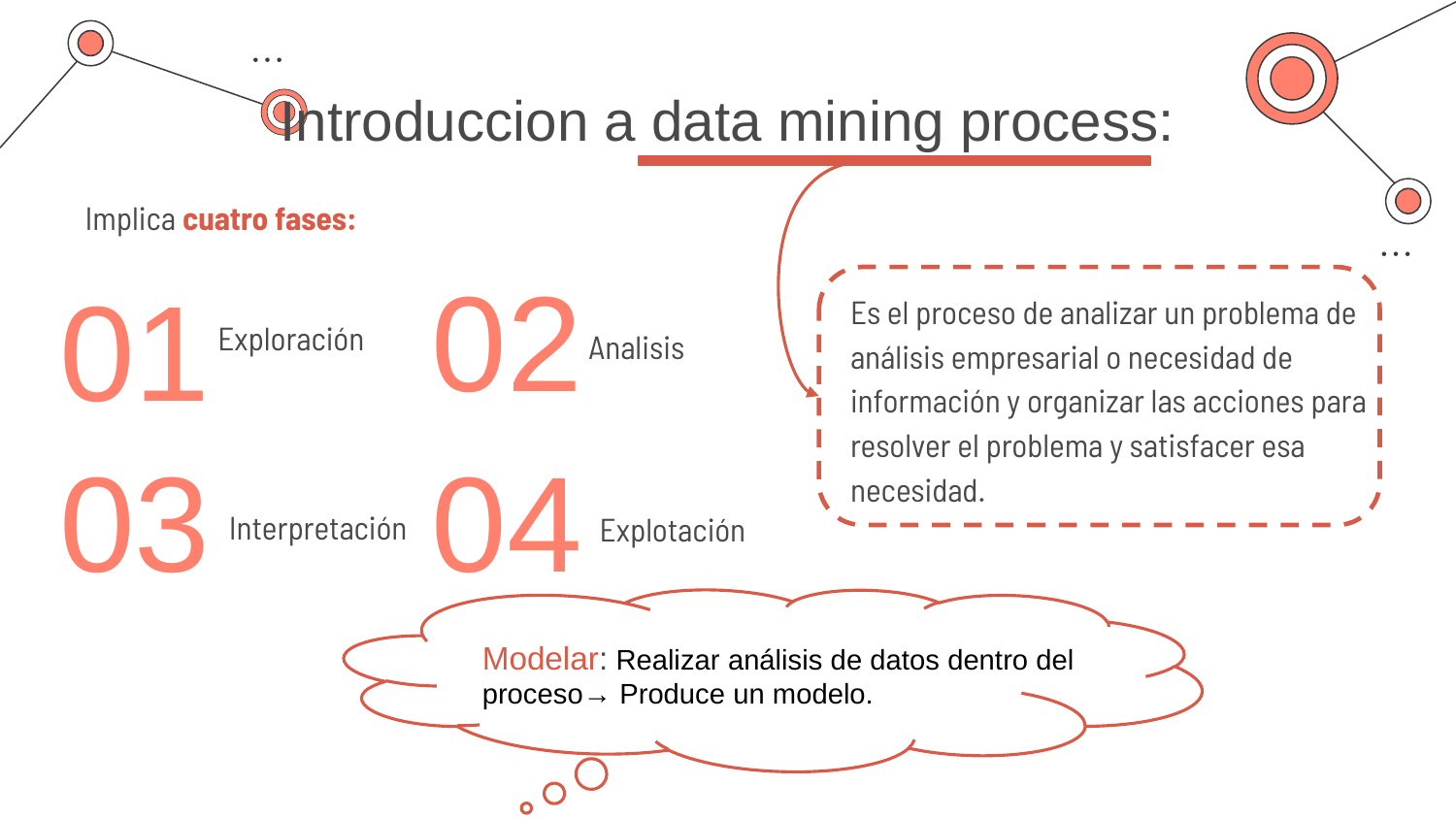

# Introduccion a data mining process:

Implica cuatro fases:
02

01
Es el proceso de analizar un problema de análisis empresarial o necesidad de información y organizar las acciones para resolver el problema y satisfacer esa necesidad.
Exploración
Analisis
03
04
Interpretación
Explotación

Modelar: Realizar análisis de datos dentro del
proceso→ Produce un modelo.